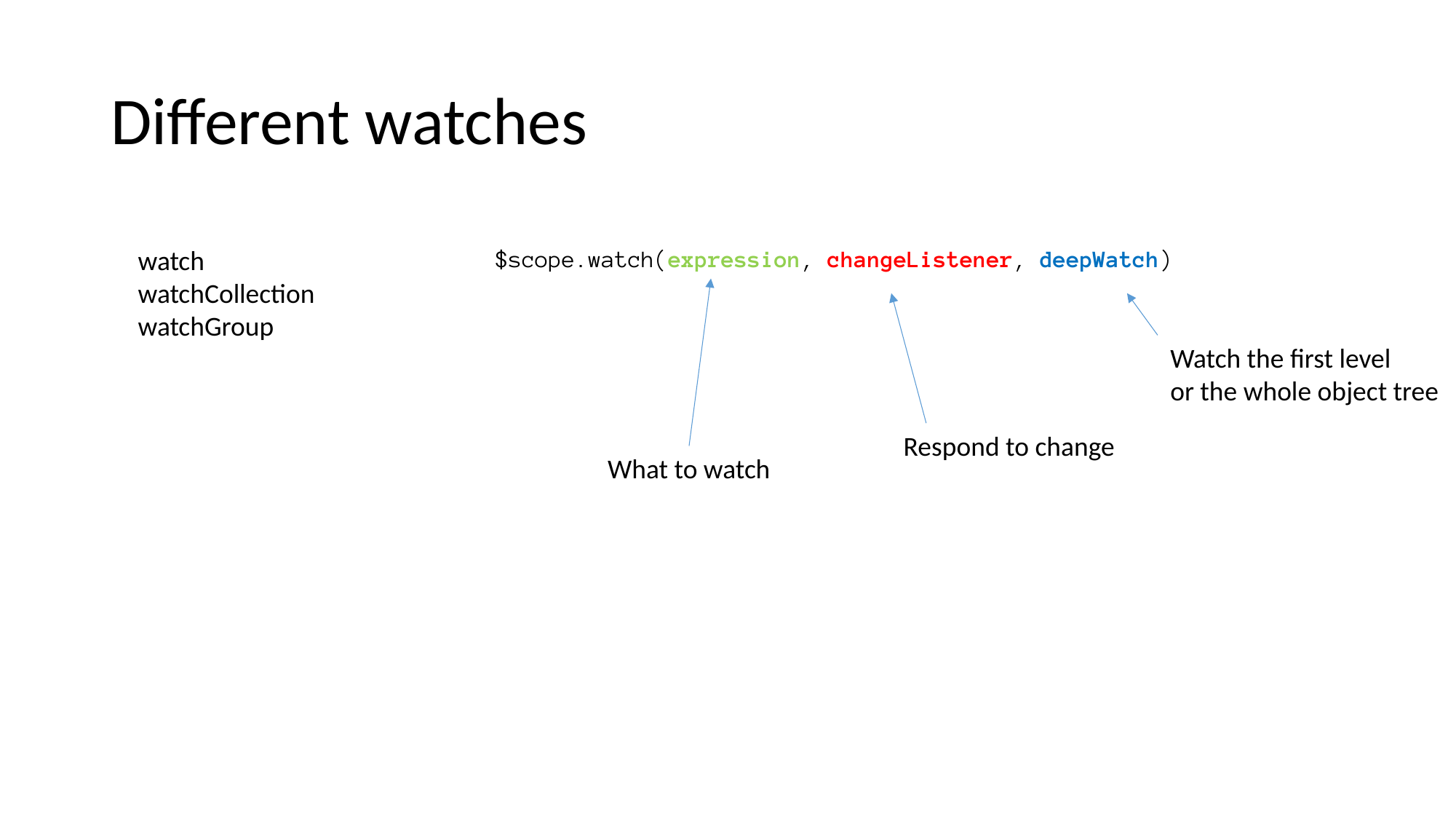

# Different watches
watch
watchCollection
watchGroup
$scope.watch(expression, changeListener, deepWatch)
Watch the first level
or the whole object tree
Respond to change
What to watch